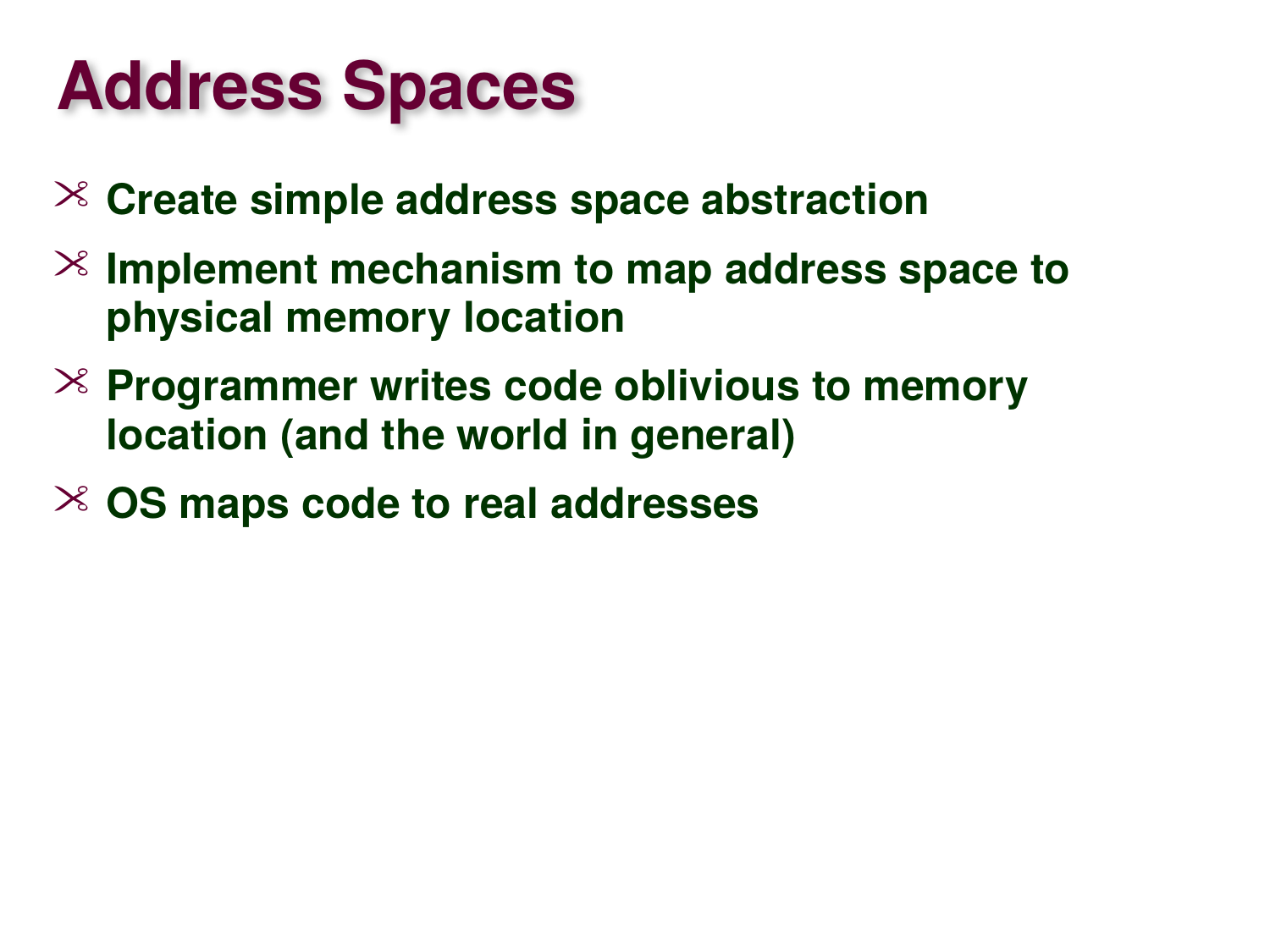

# Address Spaces
Create simple address space abstraction
Implement mechanism to map address space to physical memory location
Programmer writes code oblivious to memory location (and the world in general)
OS maps code to real addresses